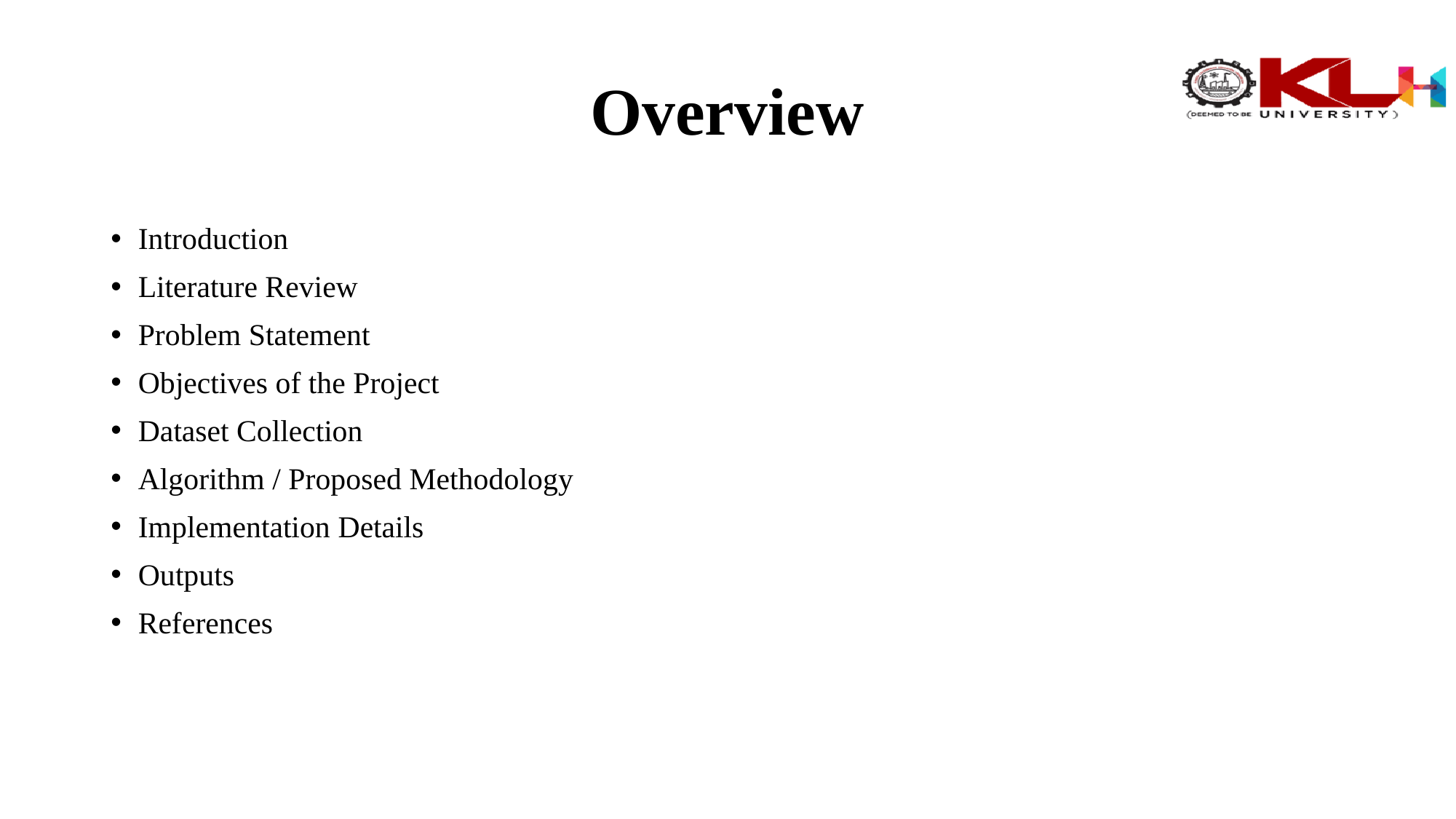

# Overview
Introduction
Literature Review
Problem Statement
Objectives of the Project
Dataset Collection
Algorithm / Proposed Methodology
Implementation Details
Outputs
References